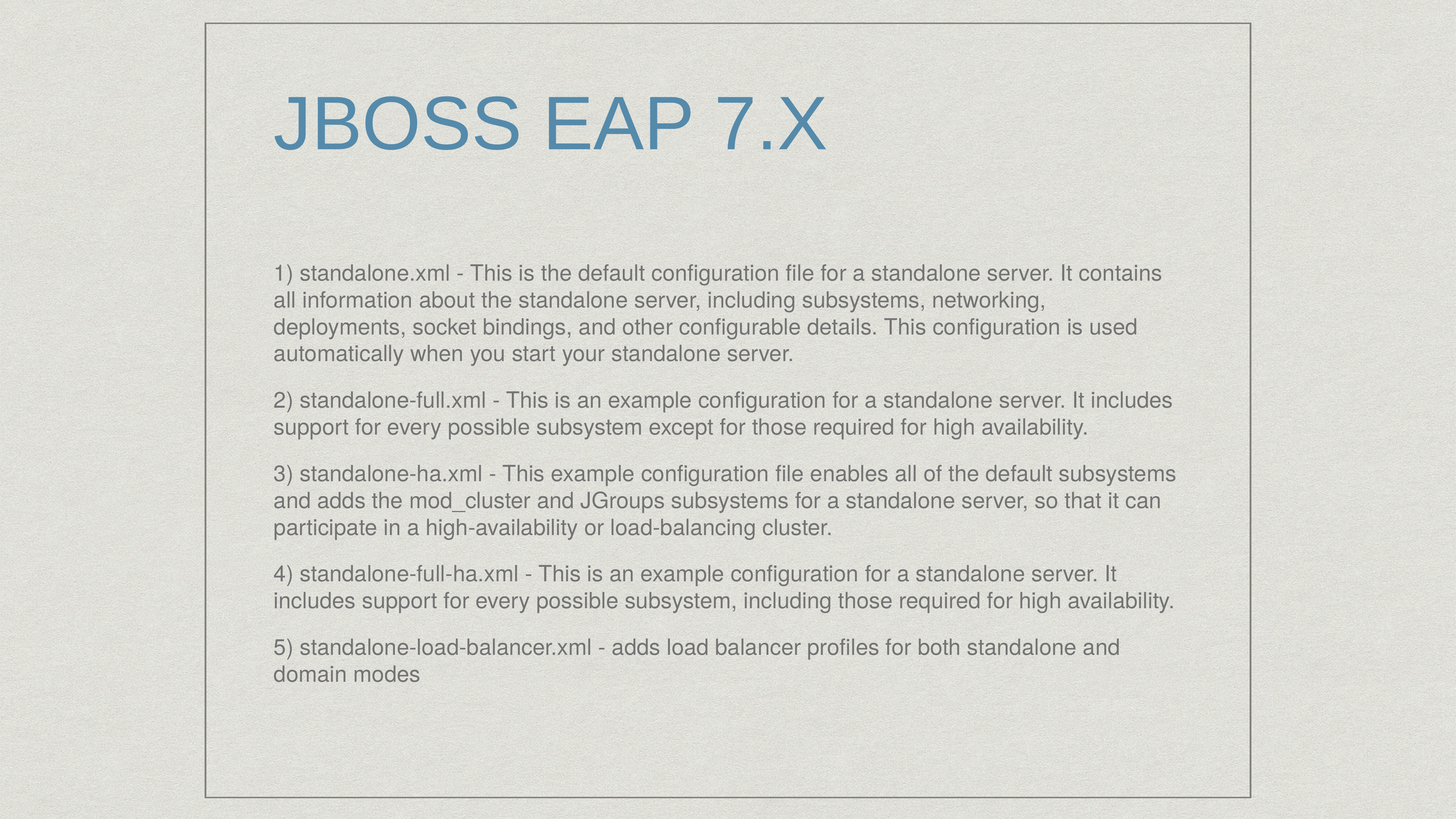

# JBOSS EAP 7.X
1) standalone.xml - This is the default configuration file for a standalone server. It contains all information about the standalone server, including subsystems, networking, deployments, socket bindings, and other configurable details. This configuration is used automatically when you start your standalone server.
2) standalone-full.xml - This is an example configuration for a standalone server. It includes support for every possible subsystem except for those required for high availability.
3) standalone-ha.xml - This example configuration file enables all of the default subsystems and adds the mod_cluster and JGroups subsystems for a standalone server, so that it can participate in a high-availability or load-balancing cluster.
4) standalone-full-ha.xml - This is an example configuration for a standalone server. It includes support for every possible subsystem, including those required for high availability.
5) standalone-load-balancer.xml - adds load balancer profiles for both standalone and domain modes